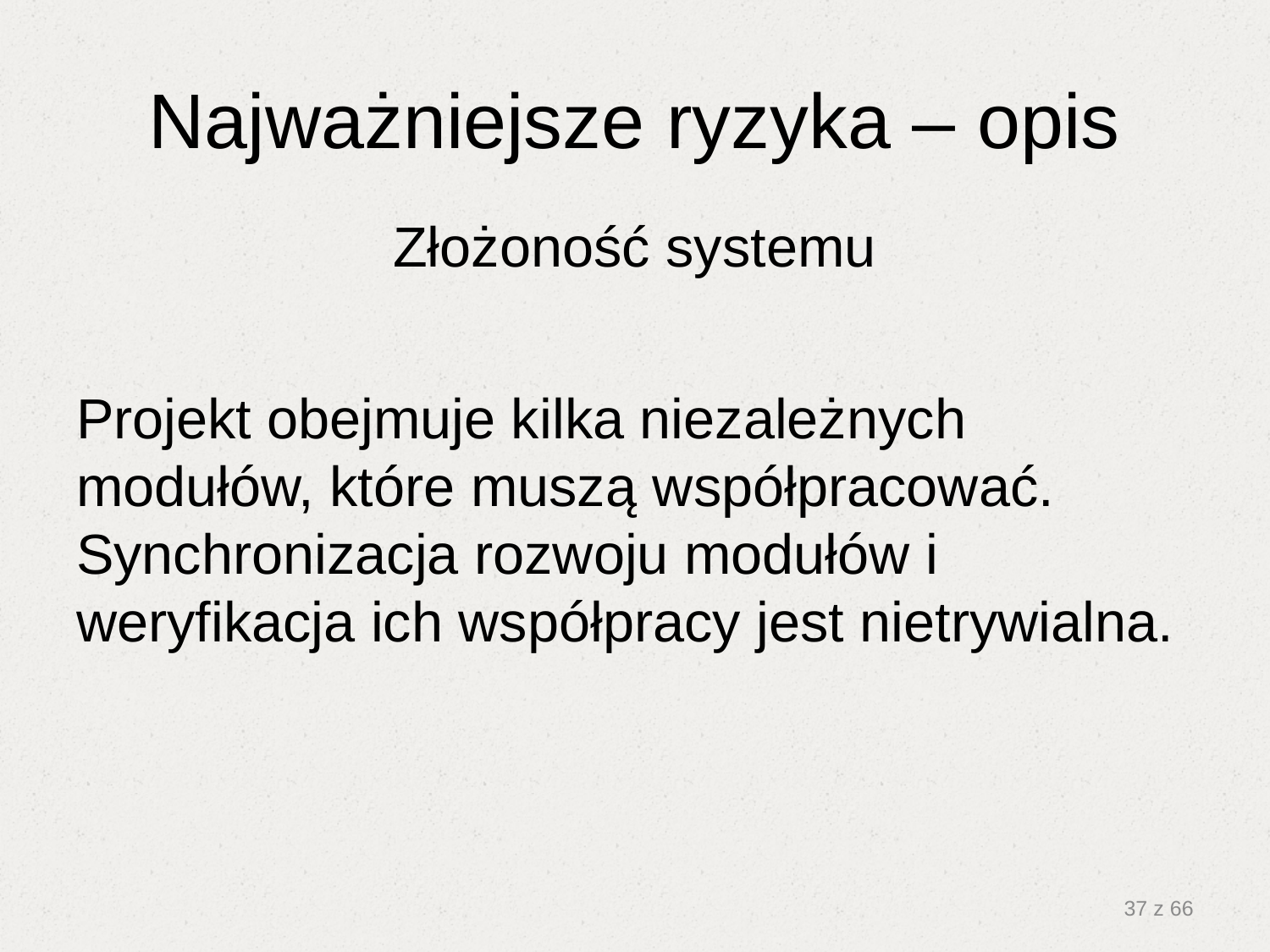

# Najważniejsze ryzyka – opis
Złożoność systemu
Projekt obejmuje kilka niezależnych modułów, które muszą współpracować. Synchronizacja rozwoju modułów i weryfikacja ich współpracy jest nietrywialna.
37 z 66